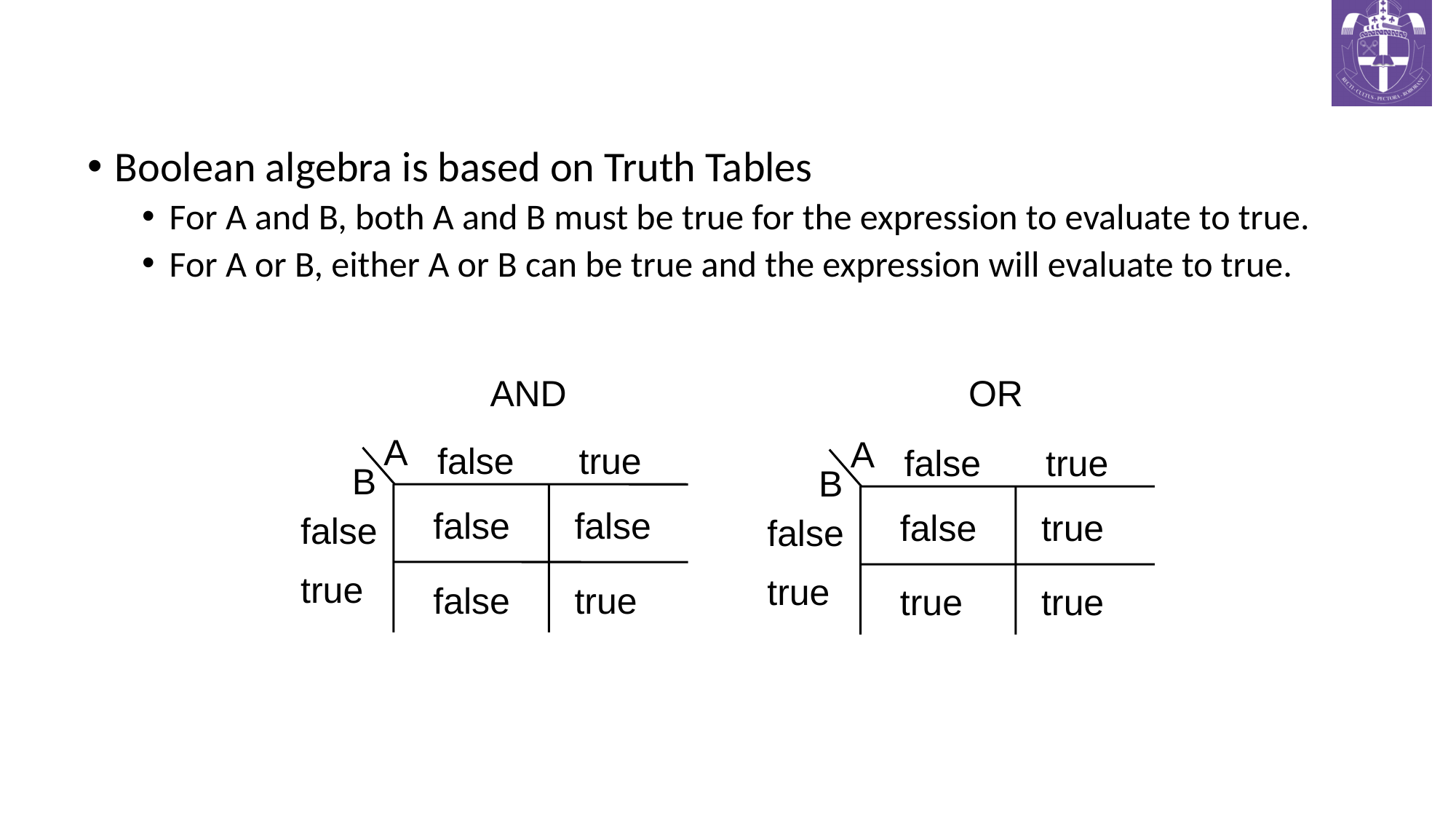

# Truth Tables
Boolean algebra is based on Truth Tables
For A and B, both A and B must be true for the expression to evaluate to true.
For A or B, either A or B can be true and the expression will evaluate to true.

AND
A
false
true

B

false
false
false

true
false
true
OR
A
false
true

B

false
true
false

true
true
true
CS321: Advanced Programming Techniques
4